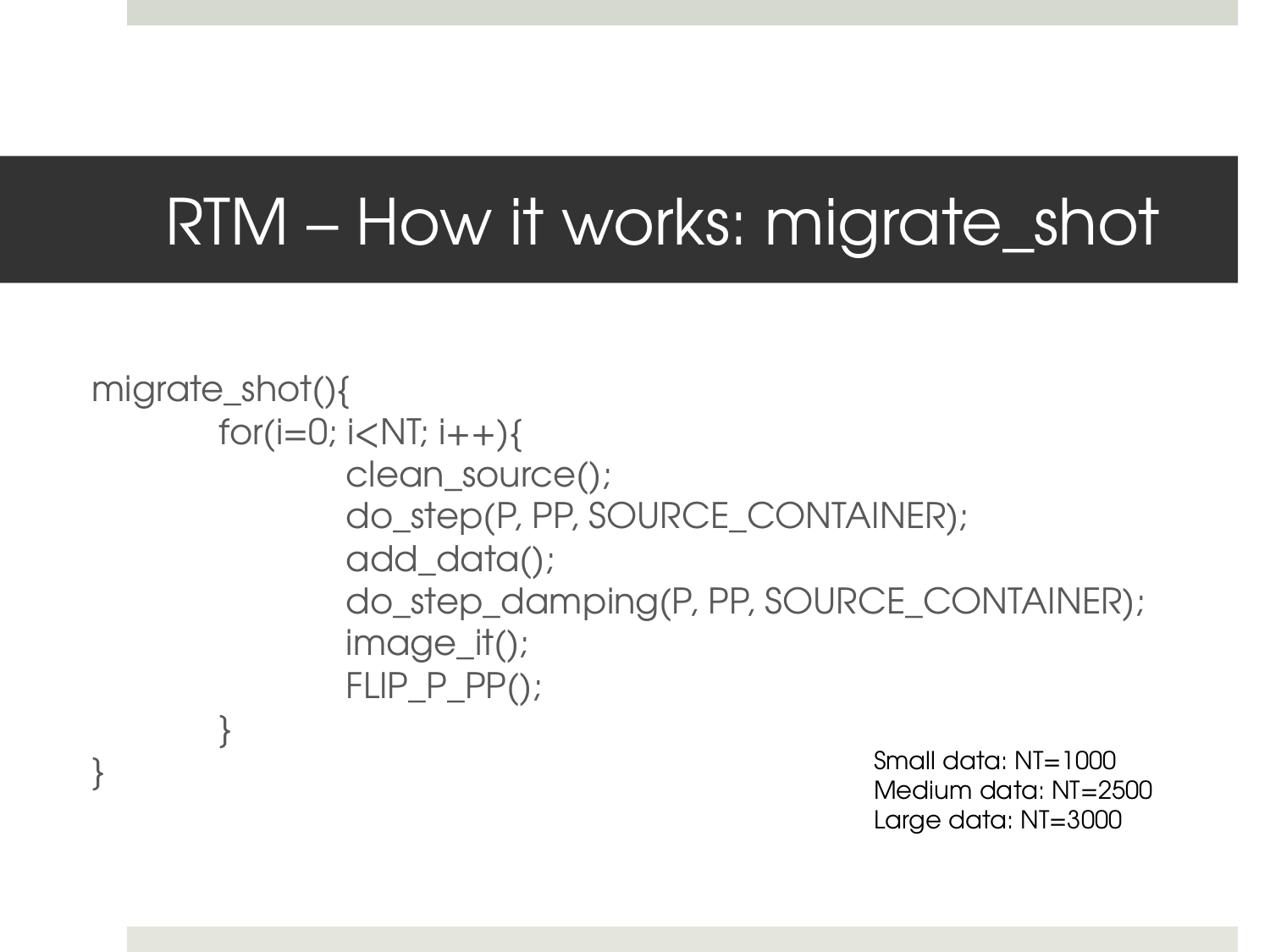

# RTM – How it works: migrate_shot
migrate_shot(){
	for(i=0; i<NT; i++){
		clean_source();
		do_step(P, PP, SOURCE_CONTAINER);
		add_data();
		do_step_damping(P, PP, SOURCE_CONTAINER);
		image_it();
		FLIP_P_PP();
	}
}
Small data: NT=1000
Medium data: NT=2500
Large data: NT=3000